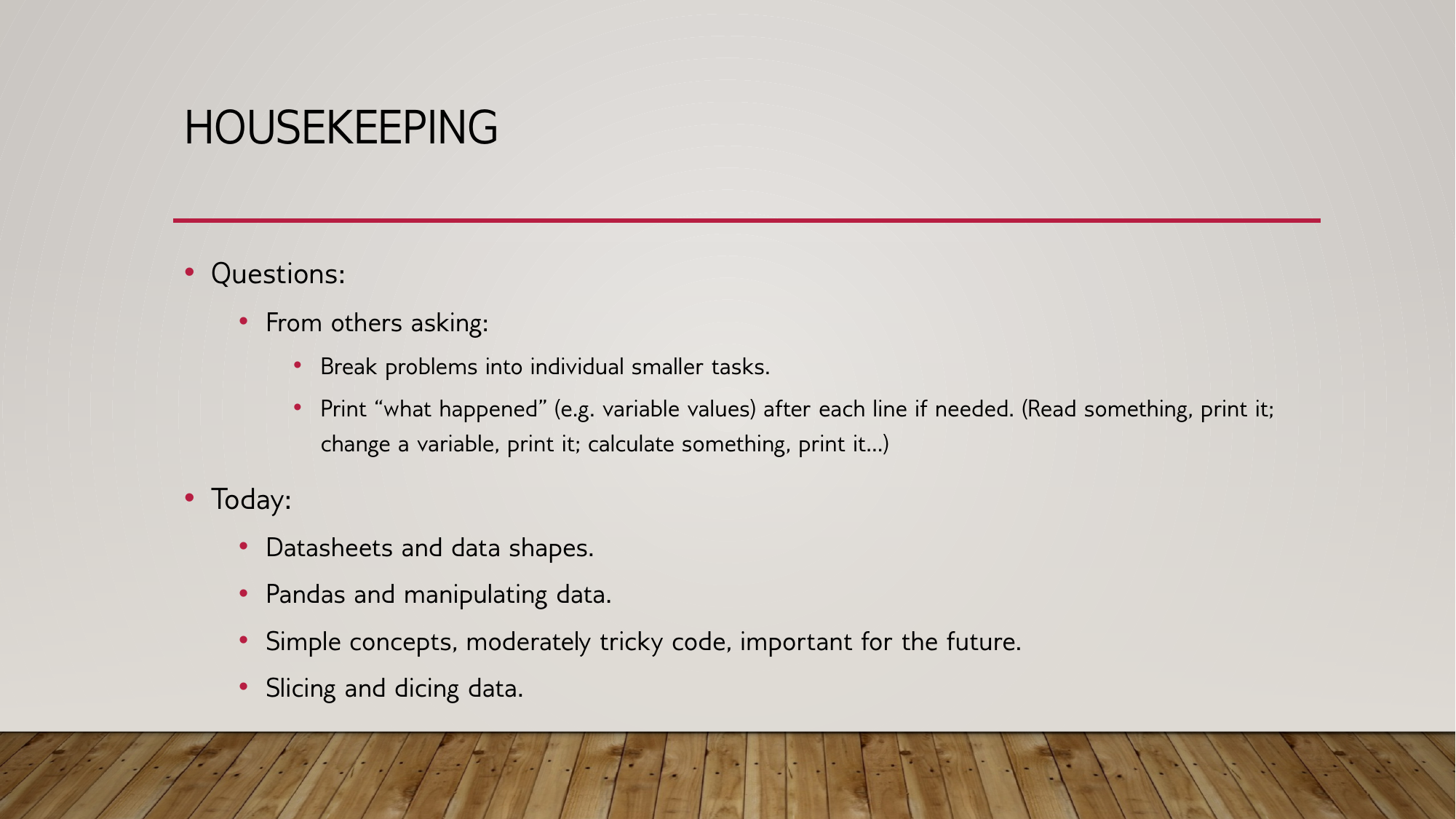

# Housekeeping
Questions:
From others asking:
Break problems into individual smaller tasks.
Print “what happened” (e.g. variable values) after each line if needed. (Read something, print it; change a variable, print it; calculate something, print it…)
Today:
Datasheets and data shapes.
Pandas and manipulating data.
Simple concepts, moderately tricky code, important for the future.
Slicing and dicing data.